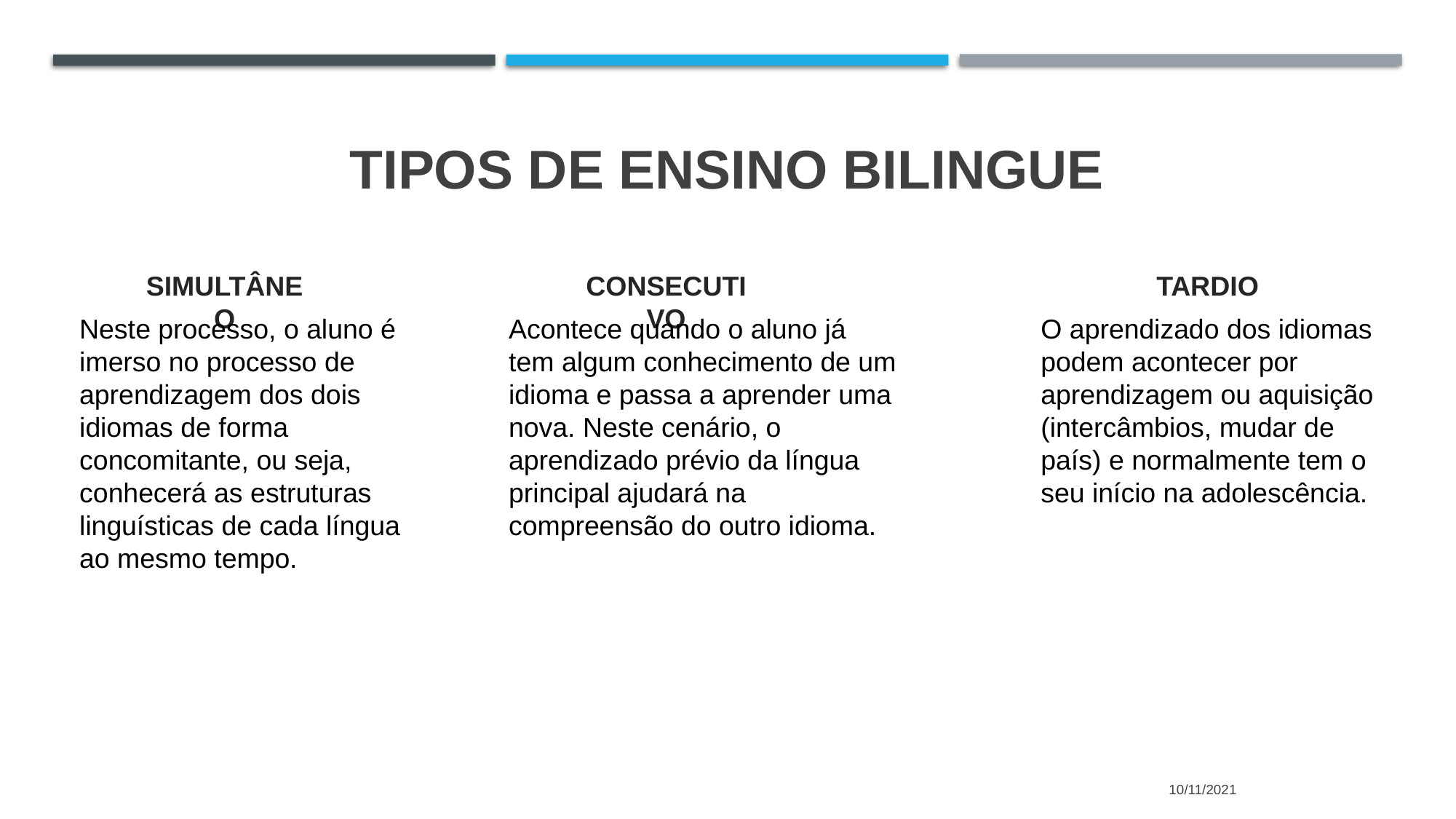

# Tipos de ENSINO BILINGUE
SIMULTÂNEO
CONSECUTIVO
TARDIO
Neste processo, o aluno é imerso no processo de aprendizagem dos dois idiomas de forma concomitante, ou seja, conhecerá as estruturas linguísticas de cada língua ao mesmo tempo.
Acontece quando o aluno já tem algum conhecimento de um idioma e passa a aprender uma nova. Neste cenário, o aprendizado prévio da língua principal ajudará na compreensão do outro idioma.
O aprendizado dos idiomas podem acontecer por aprendizagem ou aquisição (intercâmbios, mudar de país) e normalmente tem o seu início na adolescência.
10/11/2021